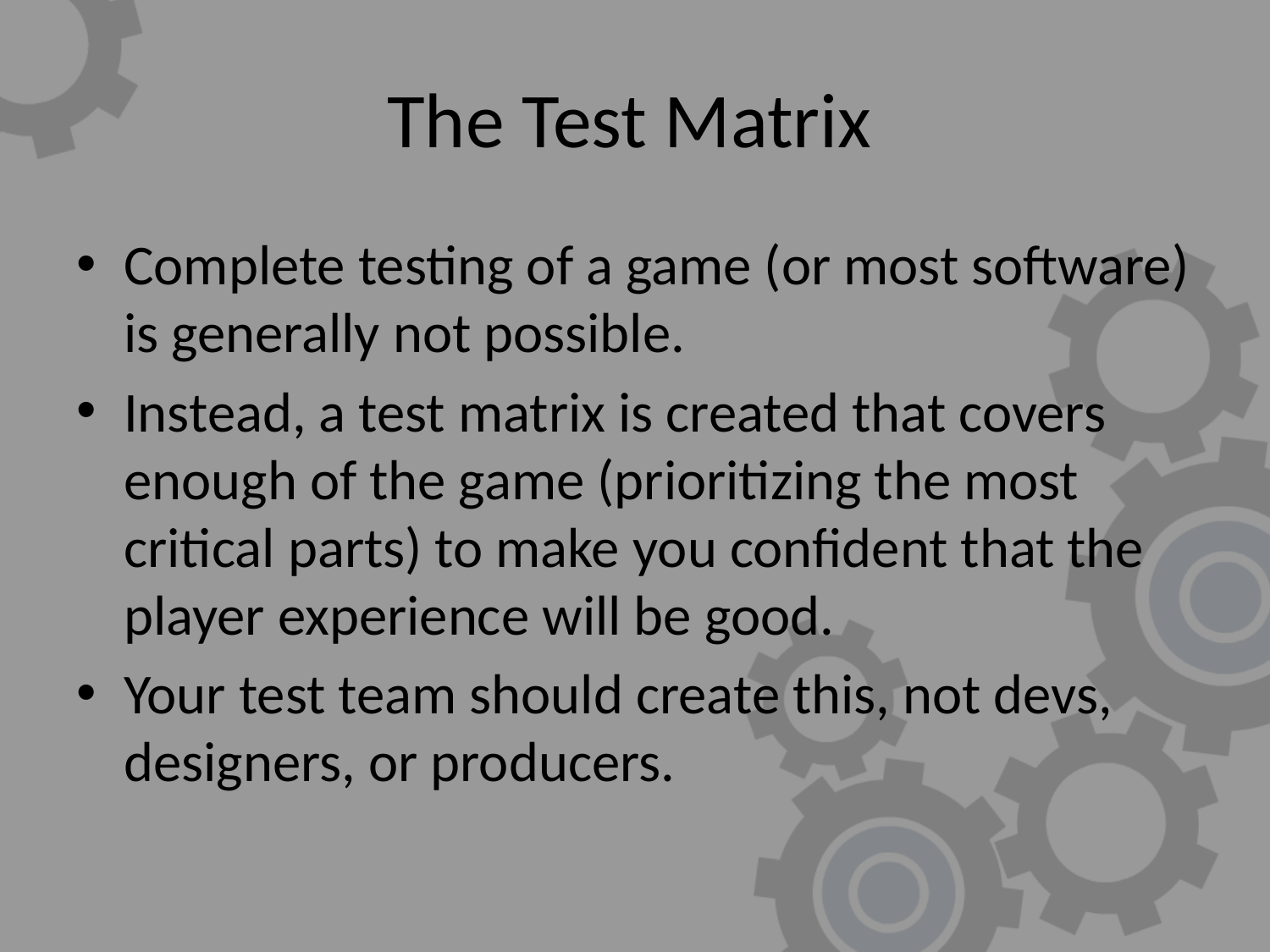

# The Test Matrix
Complete testing of a game (or most software) is generally not possible.
Instead, a test matrix is created that covers enough of the game (prioritizing the most critical parts) to make you confident that the player experience will be good.
Your test team should create this, not devs, designers, or producers.